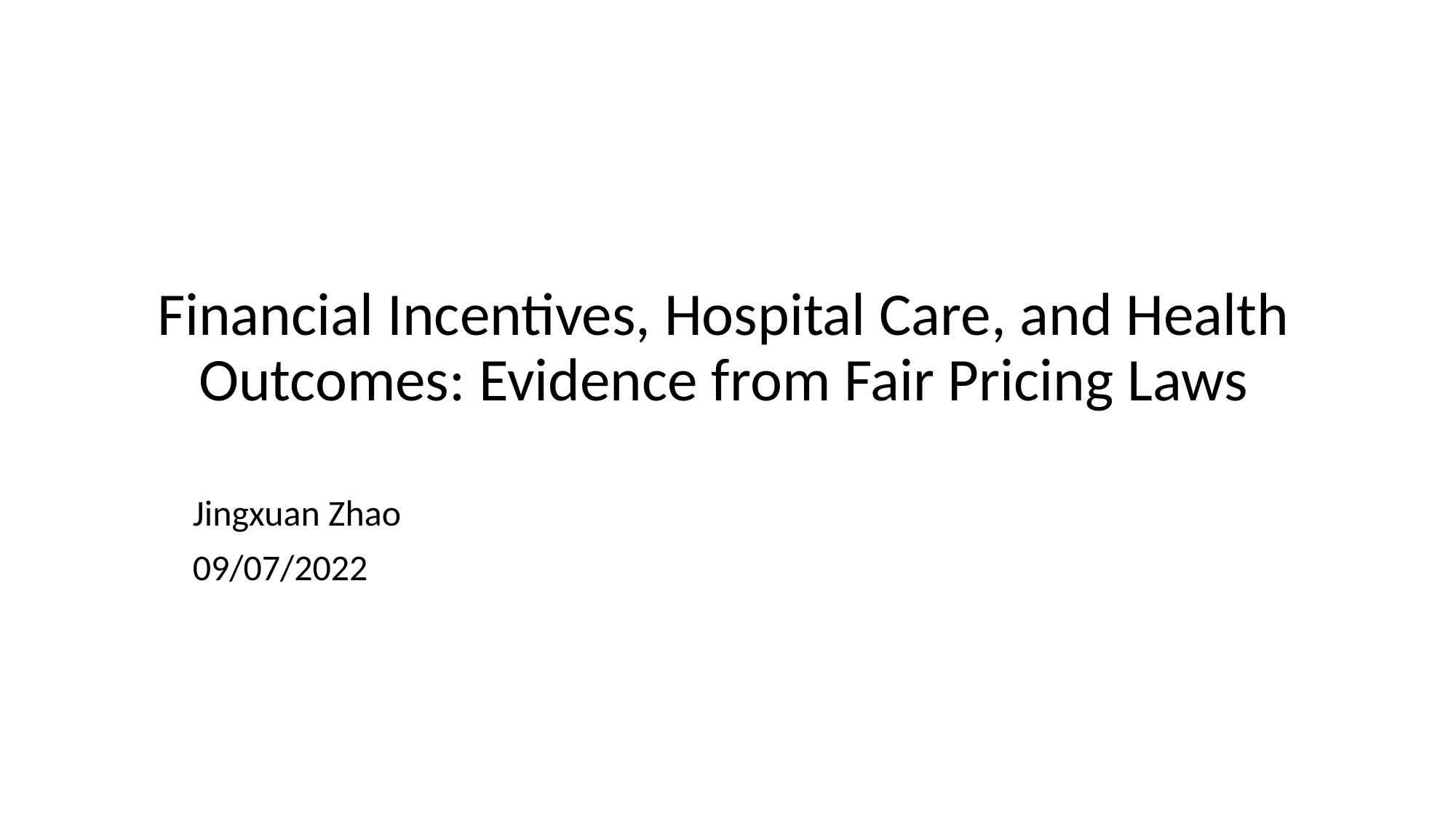

# Financial Incentives, Hospital Care, and Health Outcomes: Evidence from Fair Pricing Laws

Jingxuan Zhao
09/07/2022